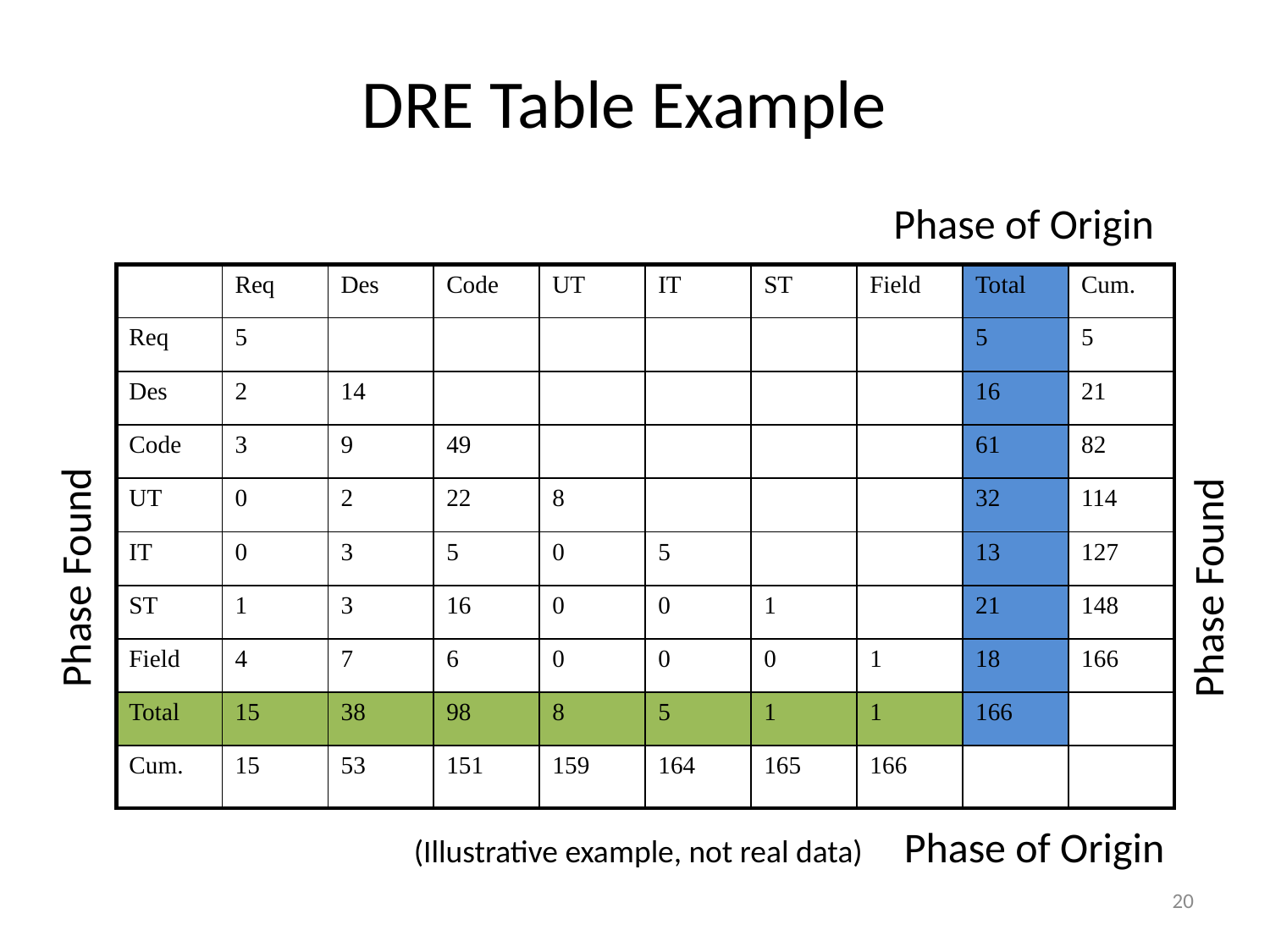

# DRE Table Example
Phase of Origin
|  | Req | Des | Code | UT | IT | ST | Field | Total | Cum. |
| --- | --- | --- | --- | --- | --- | --- | --- | --- | --- |
| Req | 5 |  |  |  |  |  |  | 5 | 5 |
| Des | 2 | 14 |  |  |  |  |  | 16 | 21 |
| Code | 3 | 9 | 49 |  |  |  |  | 61 | 82 |
| UT | 0 | 2 | 22 | 8 |  |  |  | 32 | 114 |
| IT | 0 | 3 | 5 | 0 | 5 |  |  | 13 | 127 |
| ST | 1 | 3 | 16 | 0 | 0 | 1 |  | 21 | 148 |
| Field | 4 | 7 | 6 | 0 | 0 | 0 | 1 | 18 | 166 |
| Total | 15 | 38 | 98 | 8 | 5 | 1 | 1 | 166 |  |
| Cum. | 15 | 53 | 151 | 159 | 164 | 165 | 166 |  |  |
Phase Found
Phase Found
Phase of Origin
(Illustrative example, not real data)
20